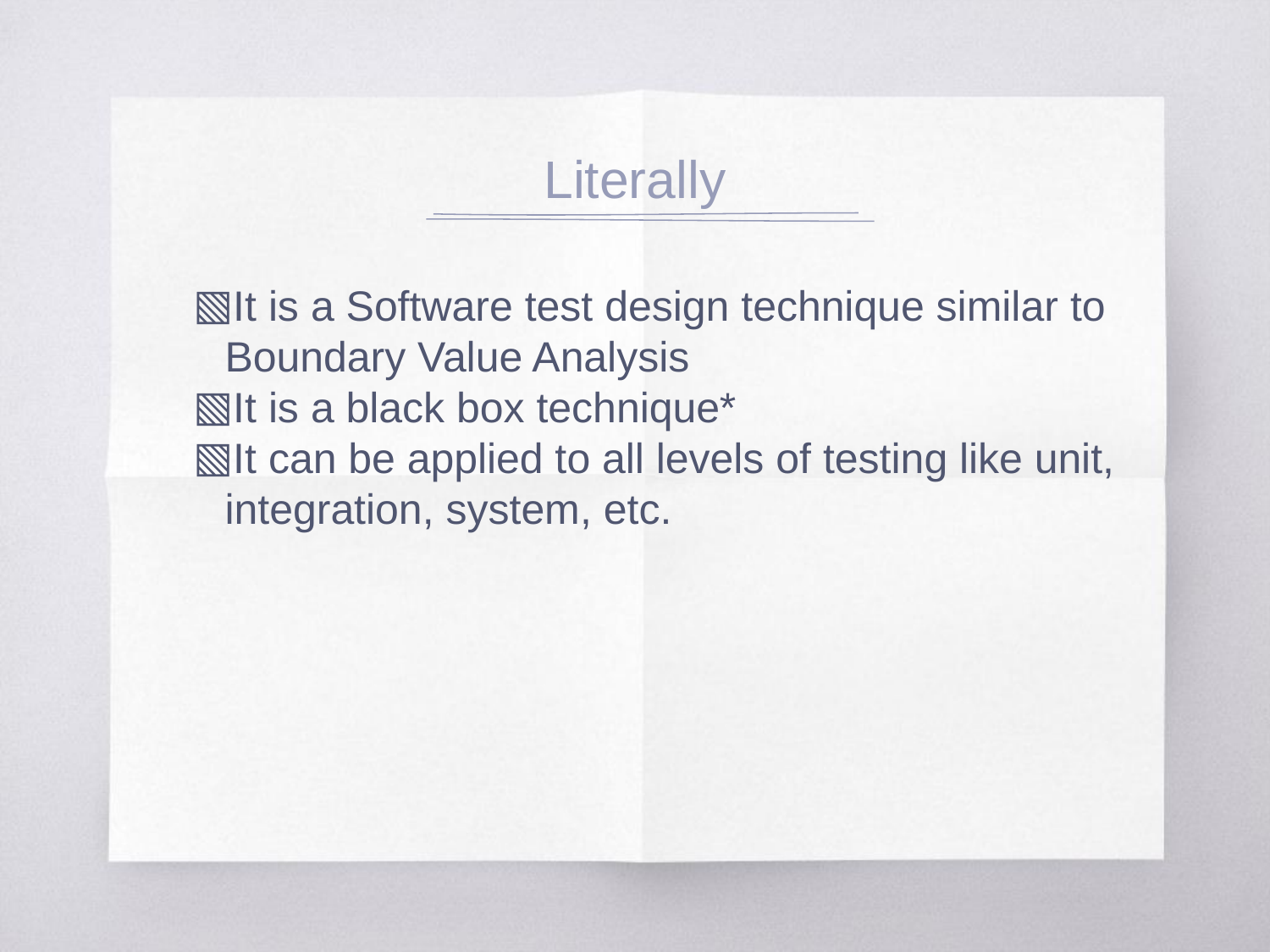

# Literally
It is a Software test design technique similar to Boundary Value Analysis
It is a black box technique*
It can be applied to all levels of testing like unit, integration, system, etc.